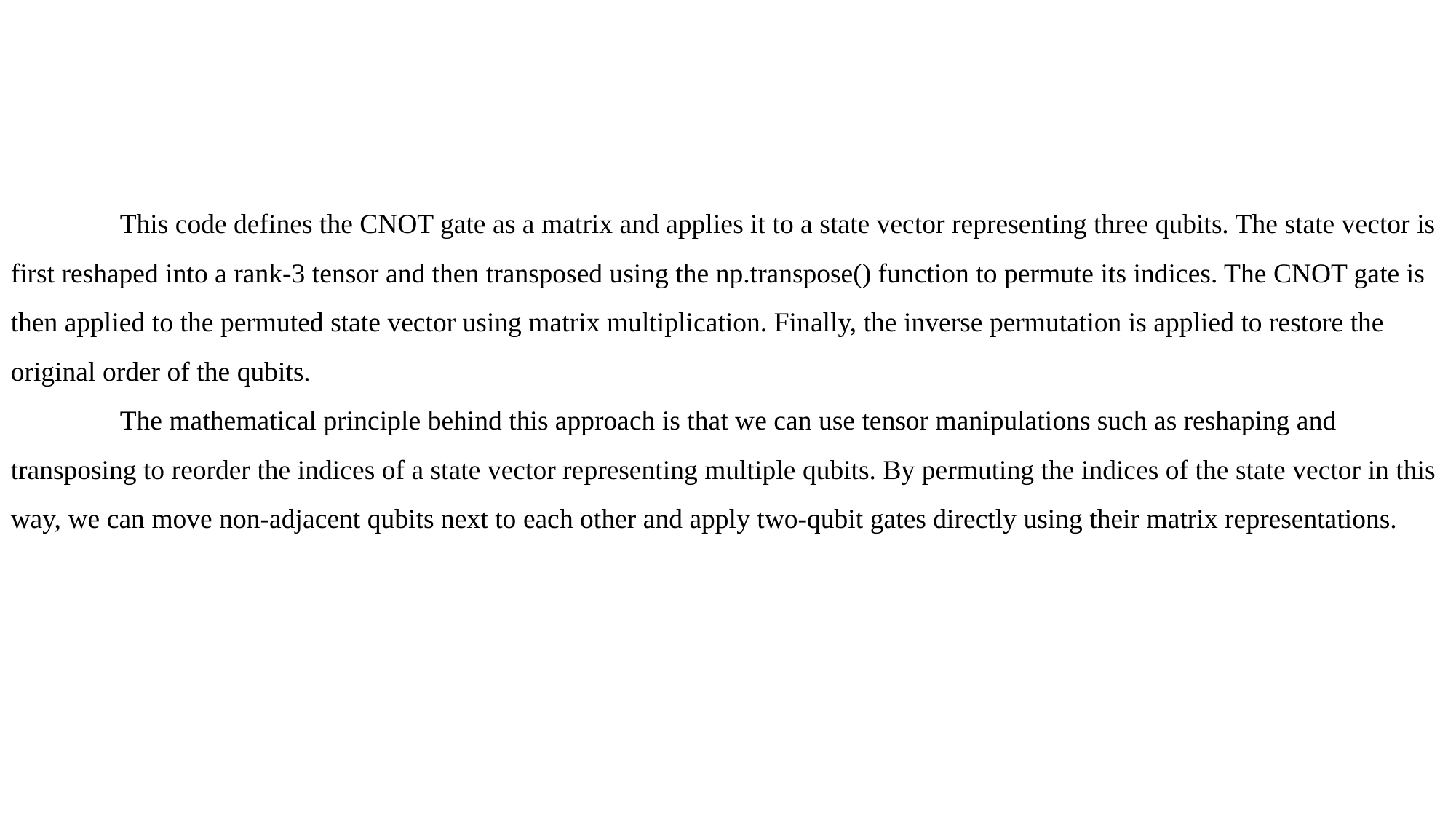

This code defines the CNOT gate as a matrix and applies it to a state vector representing three qubits. The state vector is first reshaped into a rank-3 tensor and then transposed using the np.transpose() function to permute its indices. The CNOT gate is then applied to the permuted state vector using matrix multiplication. Finally, the inverse permutation is applied to restore the original order of the qubits.
	The mathematical principle behind this approach is that we can use tensor manipulations such as reshaping and transposing to reorder the indices of a state vector representing multiple qubits. By permuting the indices of the state vector in this way, we can move non-adjacent qubits next to each other and apply two-qubit gates directly using their matrix representations.